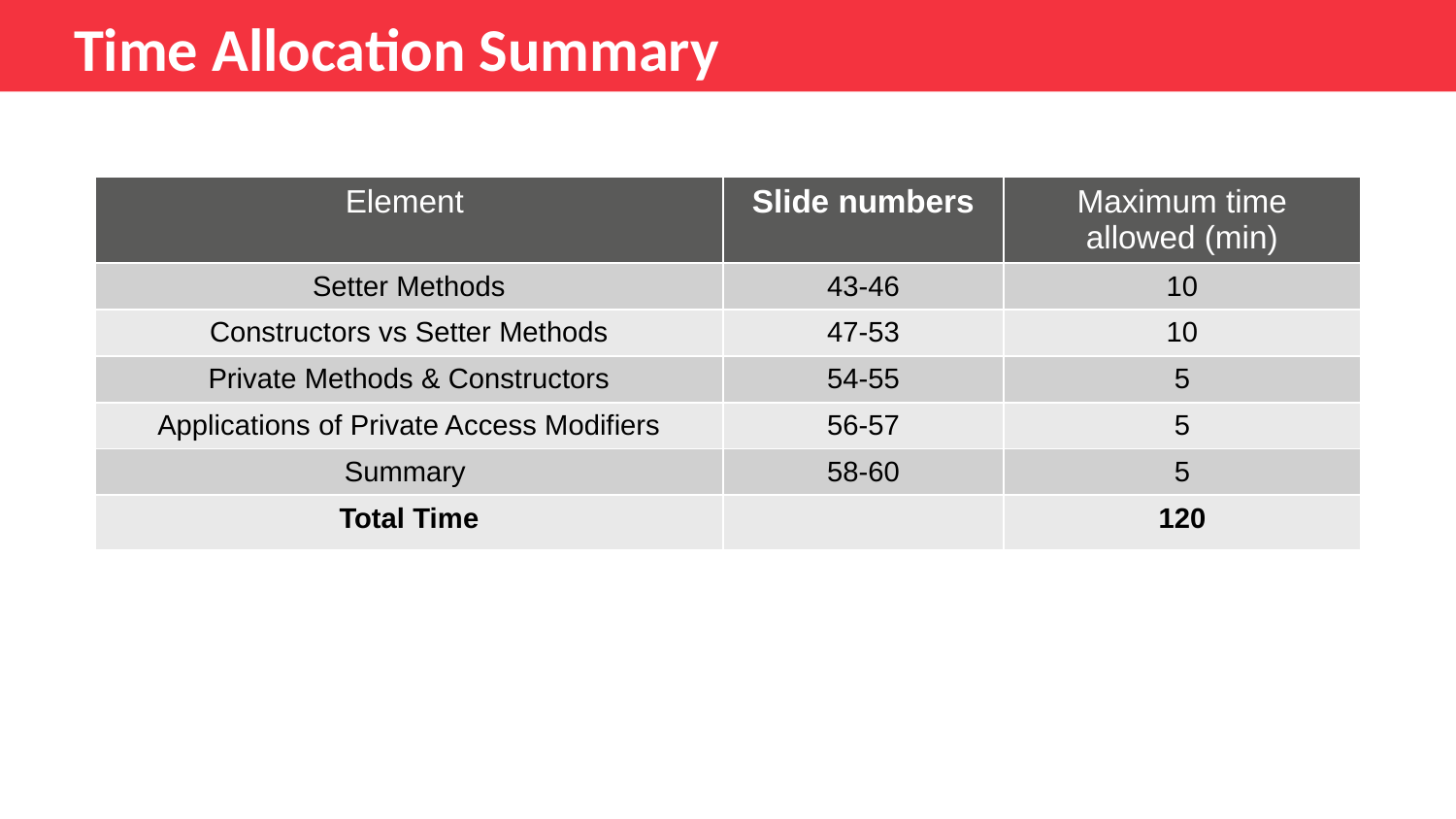

Time Allocation Summary
| Element | Slide numbers | Maximum time allowed (min) |
| --- | --- | --- |
| Setter Methods | 43-46 | 10 |
| Constructors vs Setter Methods | 47-53 | 10 |
| Private Methods & Constructors | 54-55 | 5 |
| Applications of Private Access Modifiers | 56-57 | 5 |
| Summary | 58-60 | 5 |
| Total Time |  | 120 |